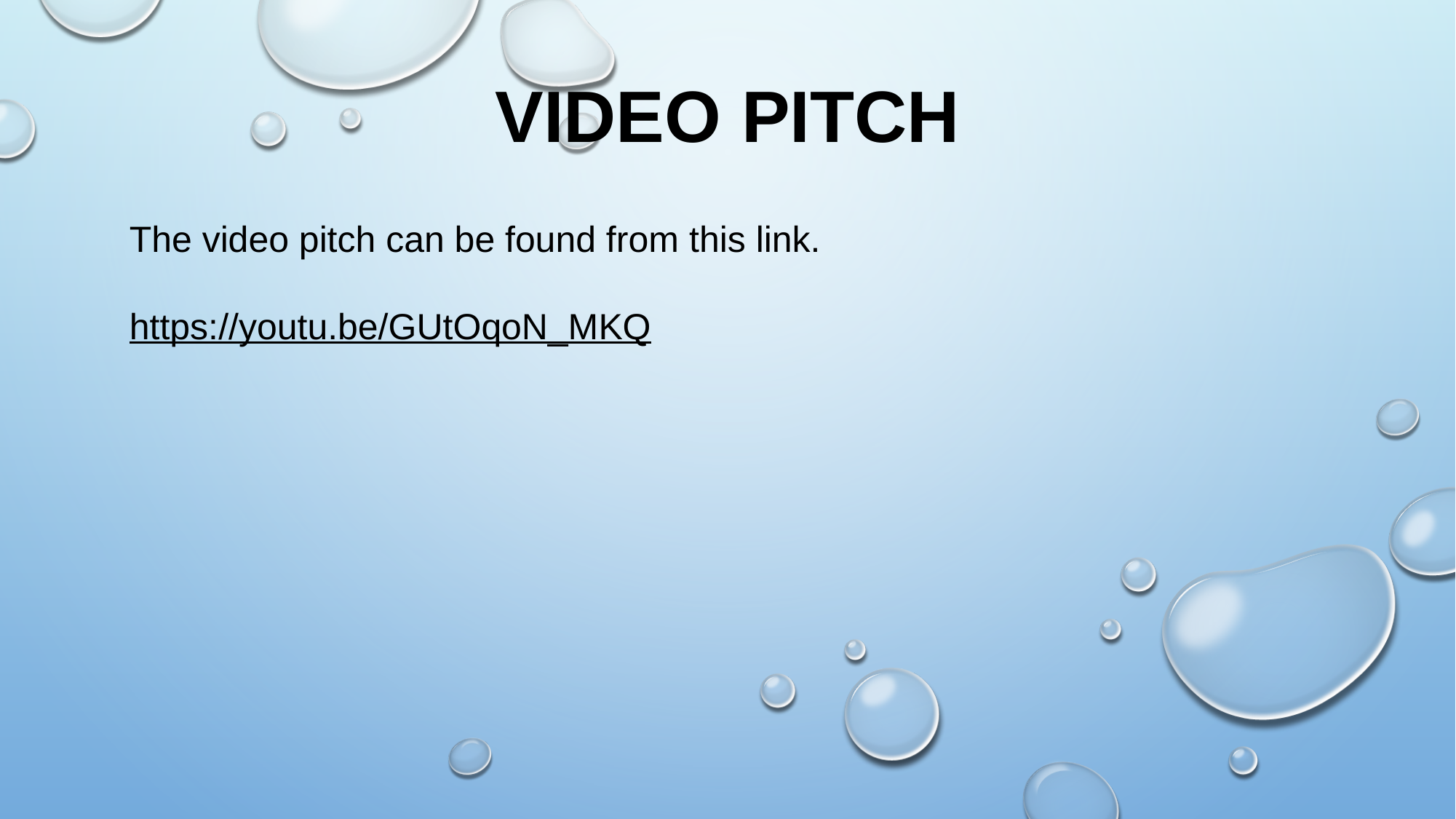

Video pitch
The video pitch can be found from this link.

https://youtu.be/GUtOqoN_MKQ